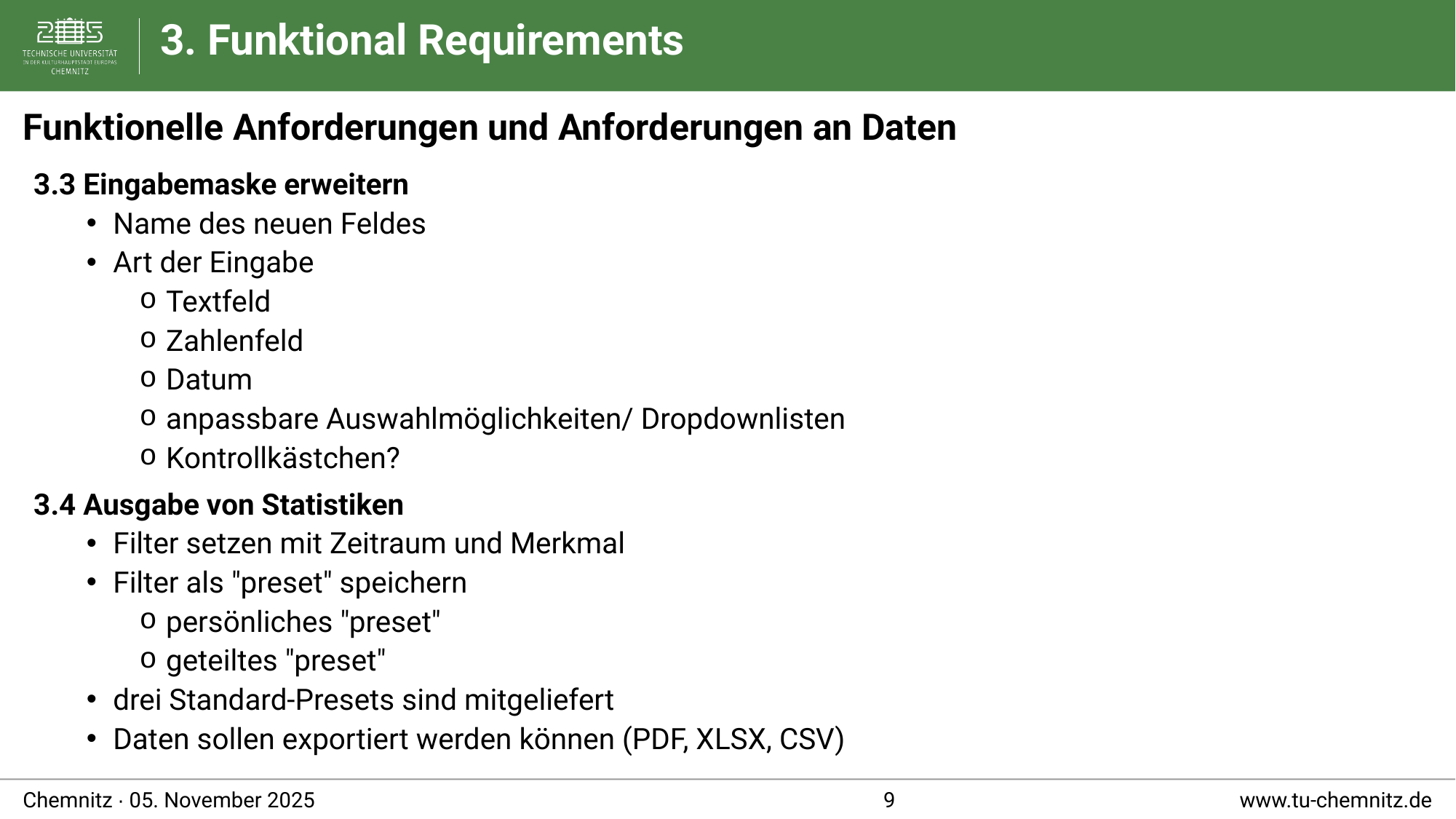

# 3. Funktional Requirements
Funktionelle Anforderungen und Anforderungen an Daten

3.3 Eingabemaske erweitern
Name des neuen Feldes
Art der Eingabe
Textfeld
Zahlenfeld
Datum
anpassbare Auswahlmöglichkeiten/ Dropdownlisten
Kontrollkästchen?
3.4 Ausgabe von Statistiken
Filter setzen mit Zeitraum und Merkmal
Filter als "preset" speichern
persönliches "preset"
geteiltes "preset"
drei Standard-Presets sind mitgeliefert
Daten sollen exportiert werden können (PDF, XLSX, CSV)